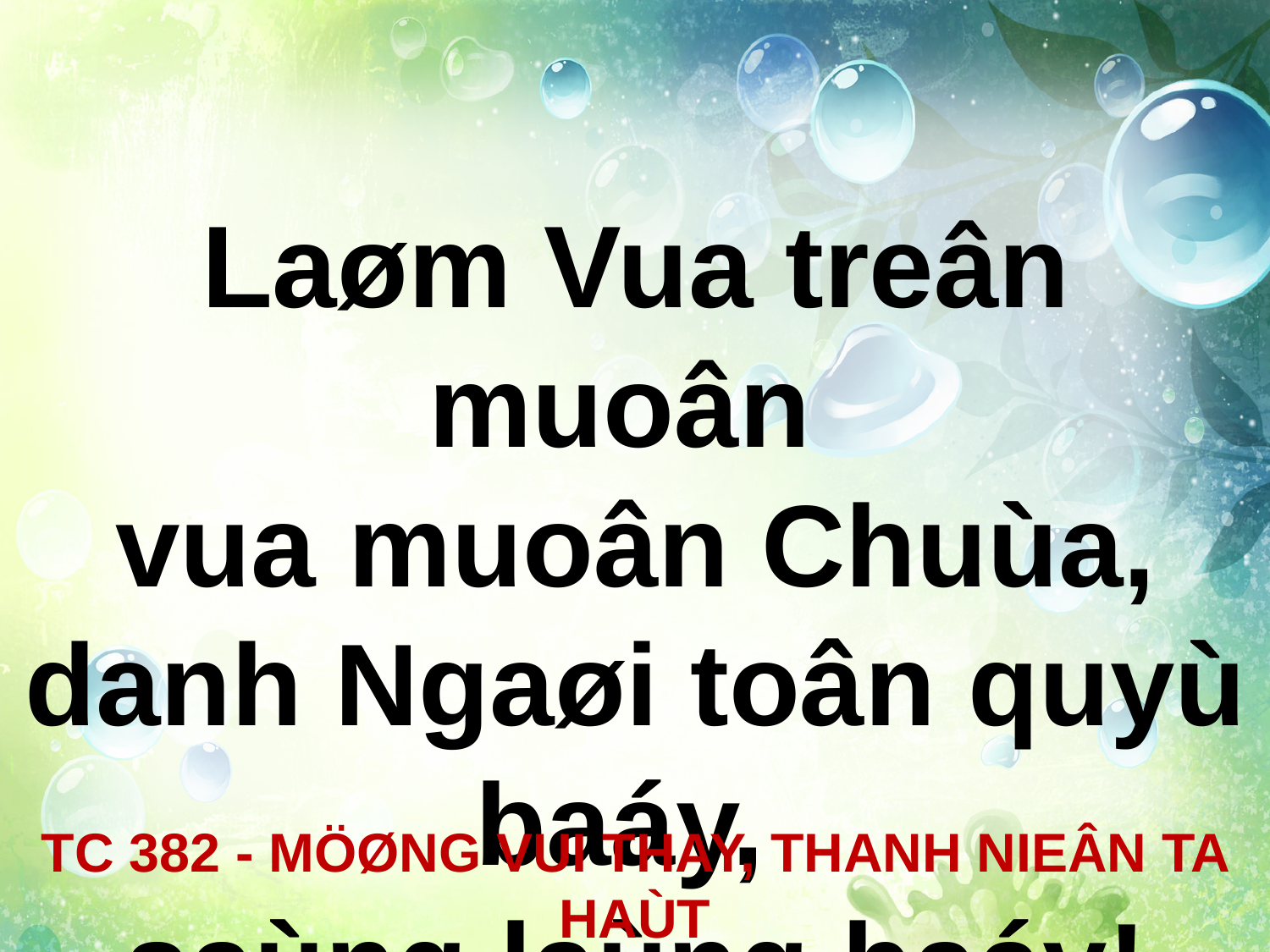

Laøm Vua treân muoân
vua muoân Chuùa, danh Ngaøi toân quyù baáy,
saùng laùng baáy!
TC 382 - MÖØNG VUI THAY, THANH NIEÂN TA HAÙT